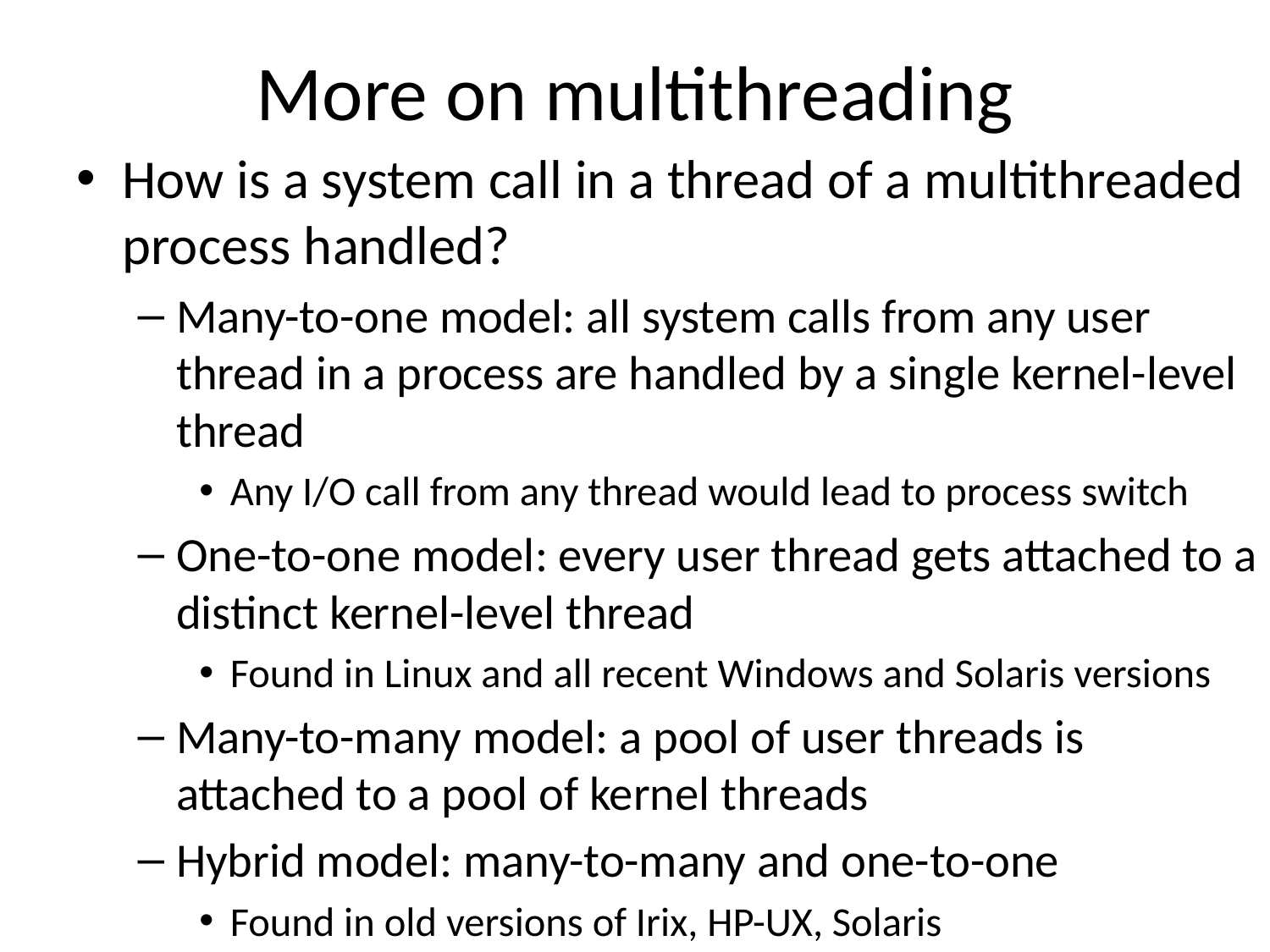

# More on multithreading
How is a system call in a thread of a multithreaded process handled?
Many-to-one model: all system calls from any user thread in a process are handled by a single kernel-level thread
Any I/O call from any thread would lead to process switch
One-to-one model: every user thread gets attached to a distinct kernel-level thread
Found in Linux and all recent Windows and Solaris versions
Many-to-many model: a pool of user threads is attached to a pool of kernel threads
Hybrid model: many-to-many and one-to-one
Found in old versions of Irix, HP-UX, Solaris